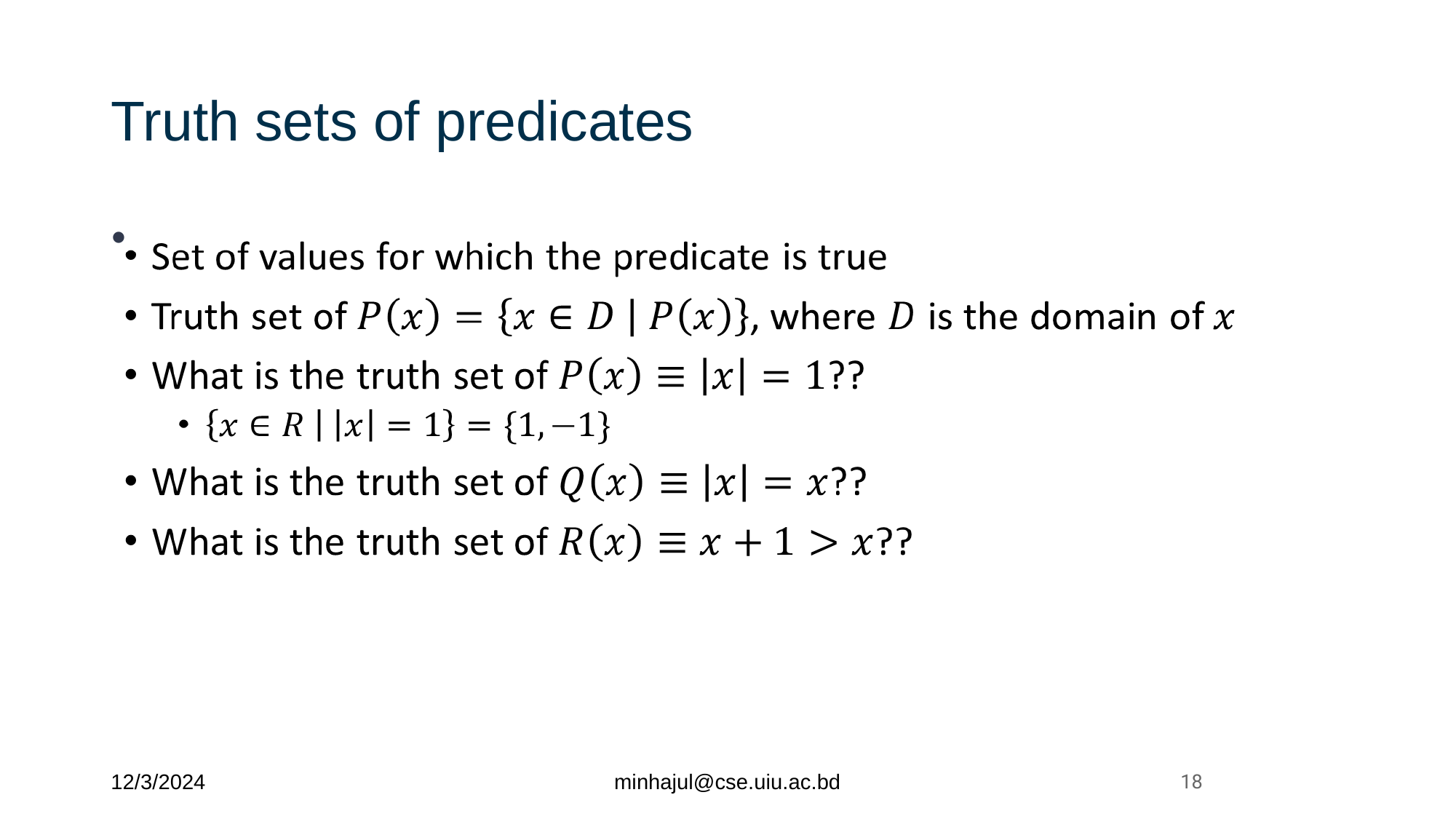

# Truth sets of predicates

12/3/2024
minhajul@cse.uiu.ac.bd
18